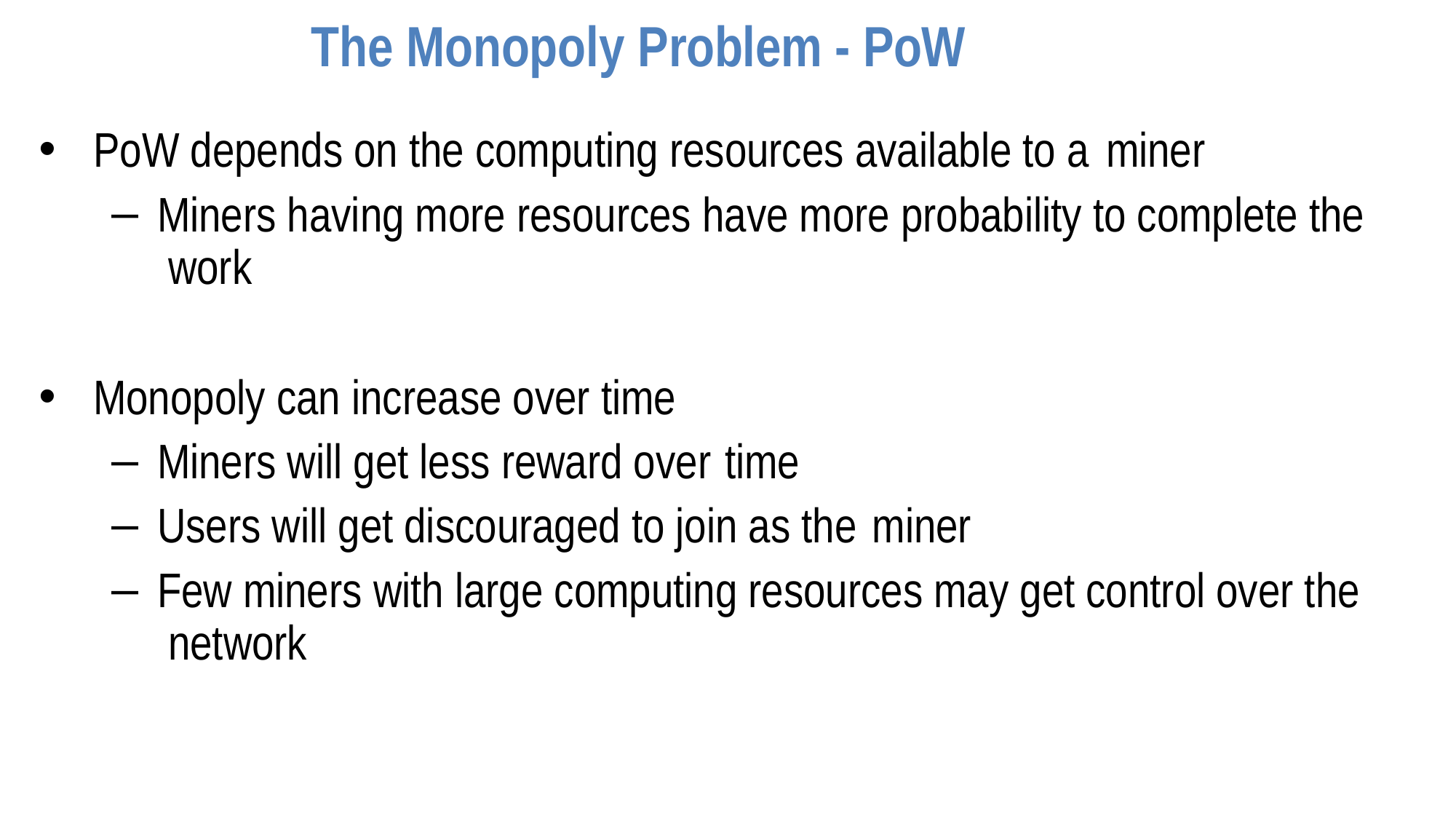

# The Monopoly Problem - PoW
PoW depends on the computing resources available to a miner
Miners having more resources have more probability to complete the  work

Monopoly can increase over time
Miners will get less reward over time
Users will get discouraged to join as the miner
Few miners with large computing resources may get control over the  network